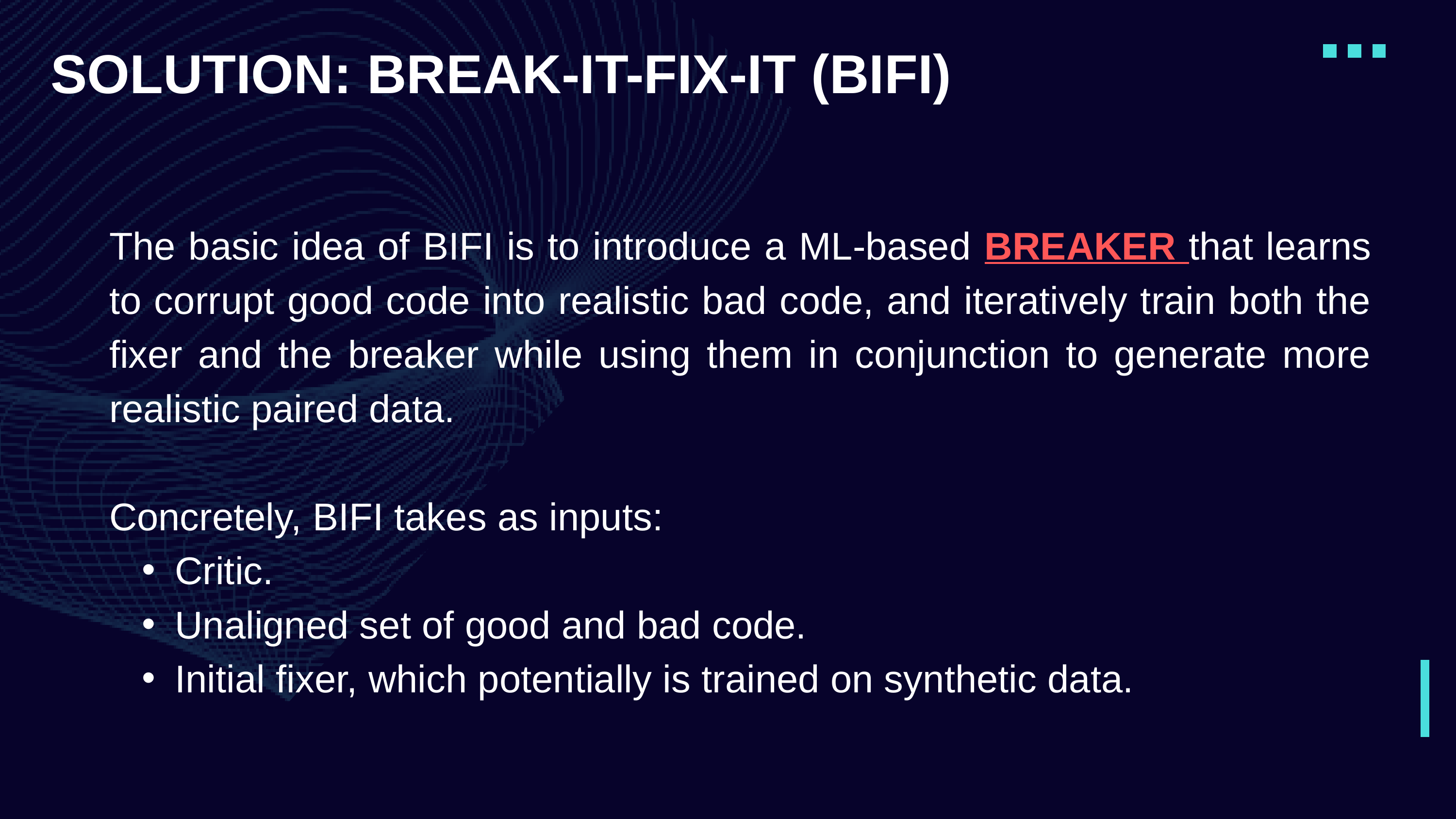

SOLUTION: BREAK-IT-FIX-IT (BIFI)

The basic idea of BIFI is to introduce a ML-based BREAKER that learns to corrupt good code into realistic bad code, and iteratively train both the fixer and the breaker while using them in conjunction to generate more realistic paired data.

Concretely, BIFI takes as inputs:
Critic.
Unaligned set of good and bad code.
Initial fixer, which potentially is trained on synthetic data.